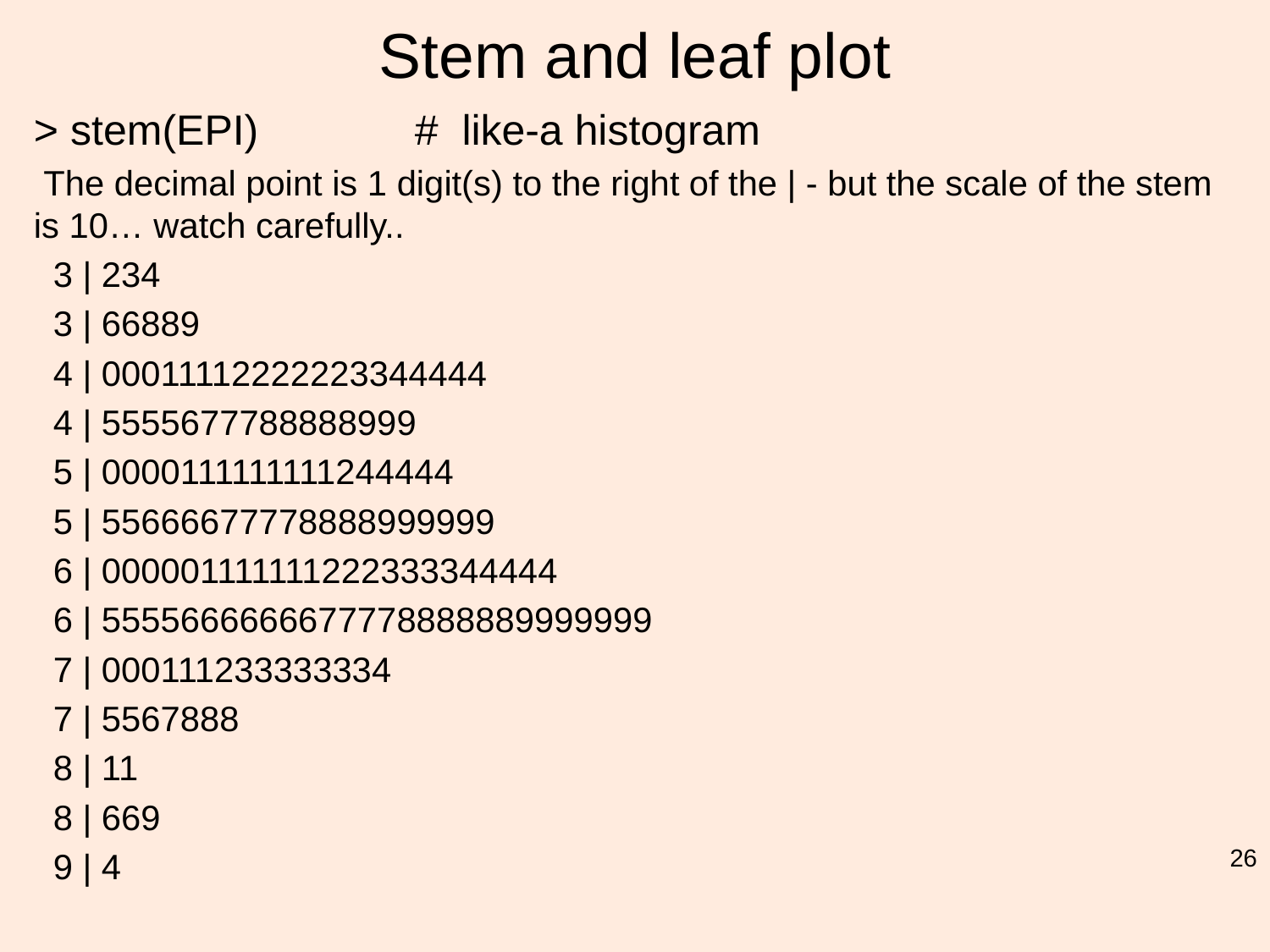

# Stem and leaf plot
> stem(EPI)		#  like-a histogram
 The decimal point is 1 digit(s) to the right of the | - but the scale of the stem is 10… watch carefully..
  3 | 234
  3 | 66889
  4 | 00011112222223344444
  4 | 5555677788888999
  5 | 0000111111111244444
  5 | 55666677778888999999
  6 | 000001111111222333344444
  6 | 5555666666677778888889999999
  7 | 000111233333334
  7 | 5567888
  8 | 11
  8 | 669
  9 | 4
26